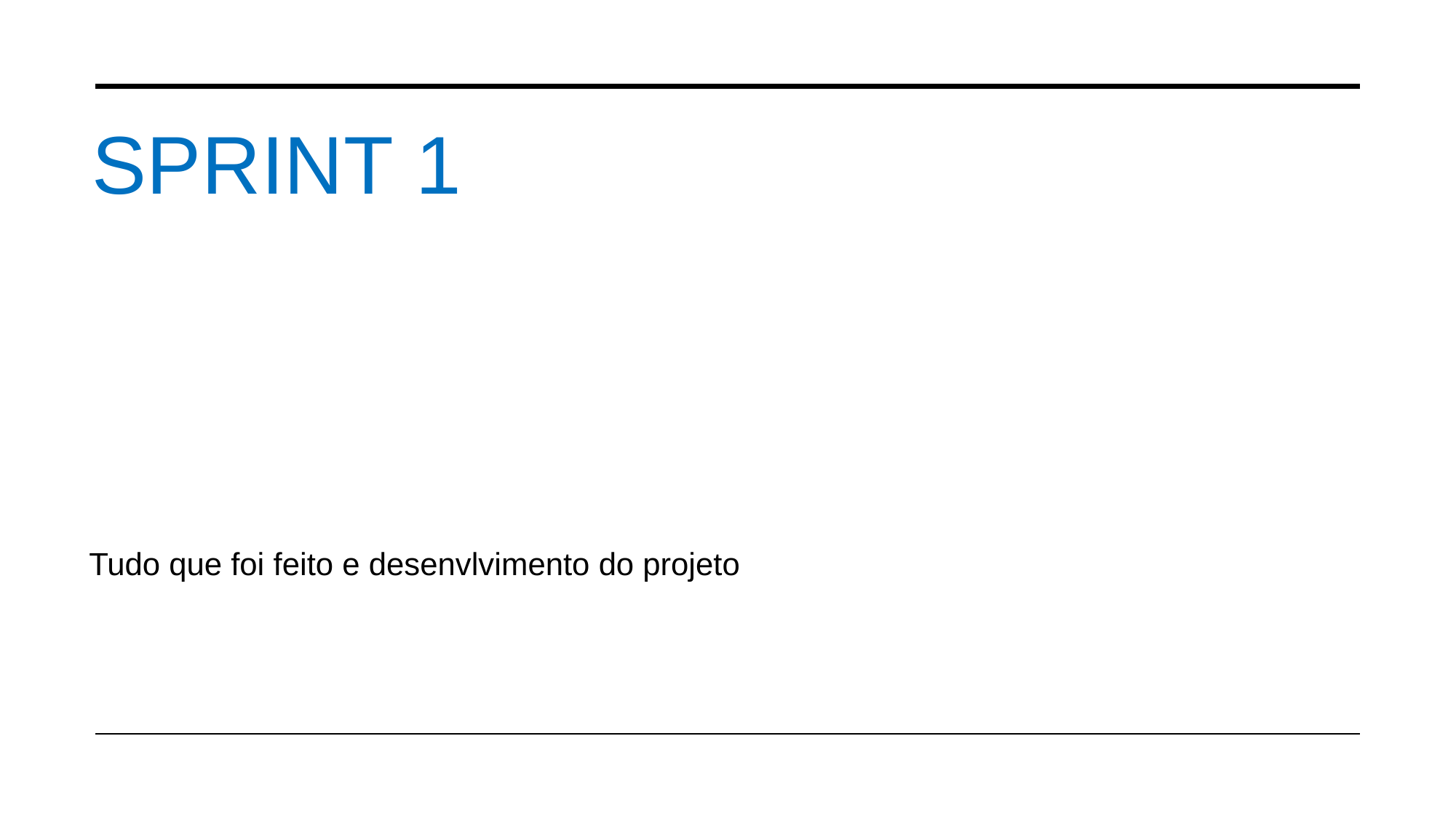

# Sprint 1
Tudo que foi feito e desenvlvimento do projeto